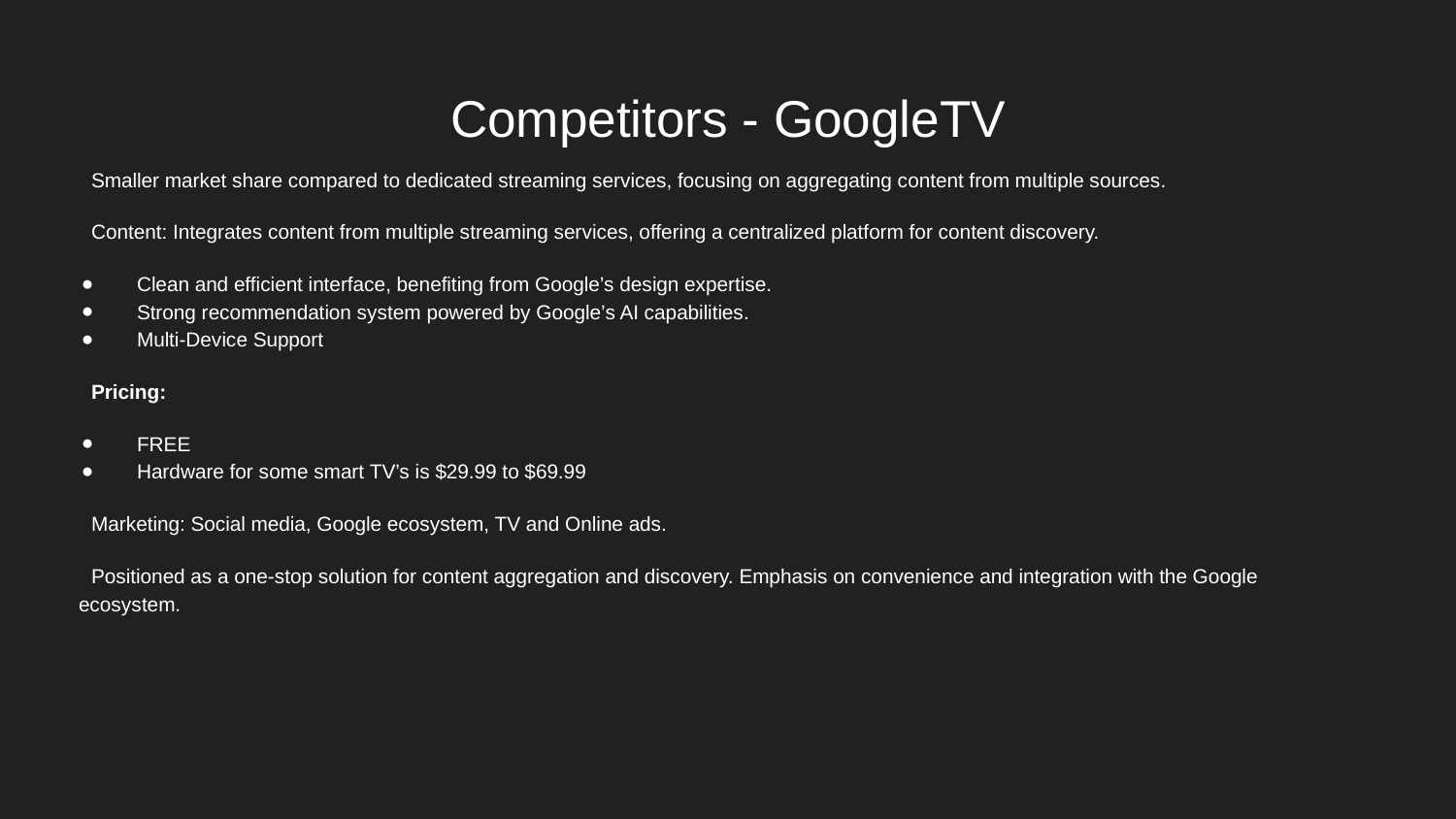

# Competitors - GoogleTV
Smaller market share compared to dedicated streaming services, focusing on aggregating content from multiple sources.
Content: Integrates content from multiple streaming services, offering a centralized platform for content discovery.
Clean and efficient interface, benefiting from Google’s design expertise.
Strong recommendation system powered by Google’s AI capabilities.
Multi-Device Support
Pricing:
FREE
Hardware for some smart TV’s is $29.99 to $69.99
Marketing: Social media, Google ecosystem, TV and Online ads.
Positioned as a one-stop solution for content aggregation and discovery. Emphasis on convenience and integration with the Google ecosystem.